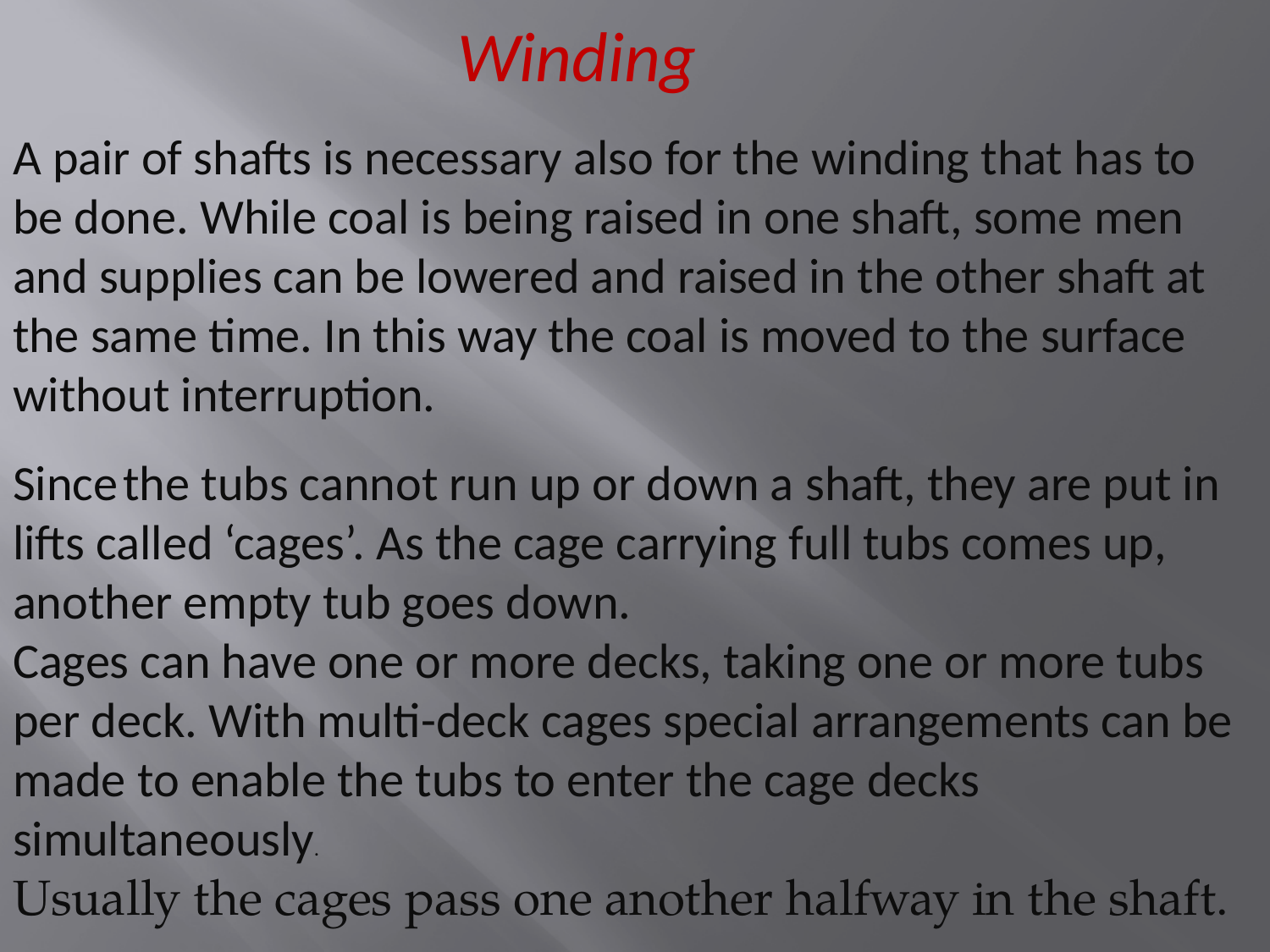

Winding

A pair of shafts is necessary also for the winding that has to be done. While coal is being raised in one shaft, some men and supplies can be lowered and raised in the other shaft at the same time. In this way the coal is moved to the surface without interruption.

Since the tubs cannot run up or down a shaft, they are put in lifts called ‘cages’. As the cage carrying full tubs comes up, another empty tub goes down.
Cages can have one or more decks, taking one or more tubs per deck. With multi-deck cages special arrangements can be made to enable the tubs to enter the cage decks simultaneously.
Usually the cages pass one another halfway in the shaft.